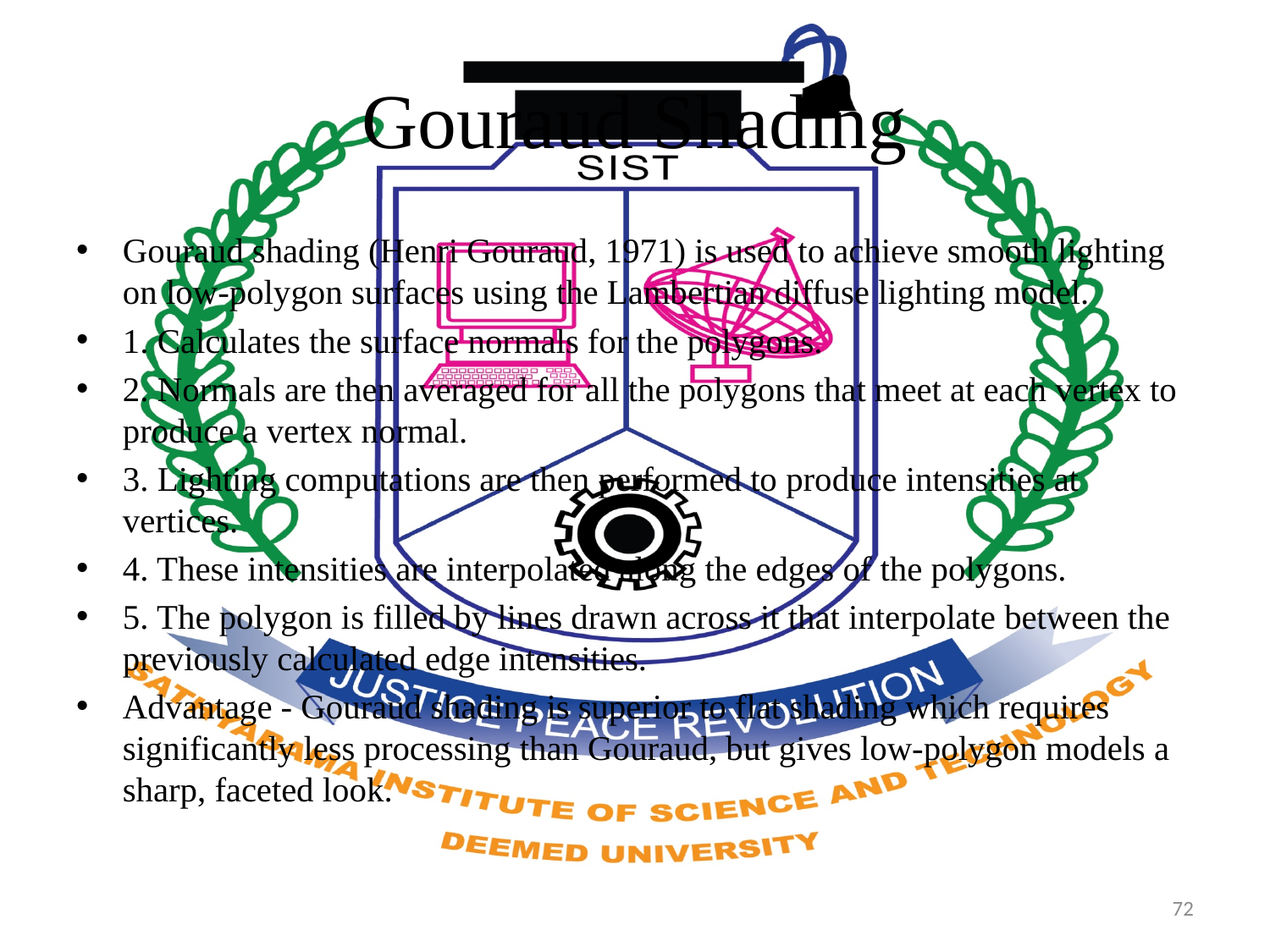

# Gouraud Shading
Gouraud shading (Henri Gouraud, 1971) is used to achieve smooth lighting on low-polygon surfaces using the Lambertian diffuse lighting model.
1. Calculates the surface normals for the polygons.
2. Normals are then averaged for all the polygons that meet at each vertex to produce a vertex normal.
3. Lighting computations are then performed to produce intensities at vertices.
4. These intensities are interpolated along the edges of the polygons.
5. The polygon is filled by lines drawn across it that interpolate between the previously calculated edge intensities.
Advantage - Gouraud shading is superior to flat shading which requires significantly less processing than Gouraud, but gives low-polygon models a sharp, faceted look.

72